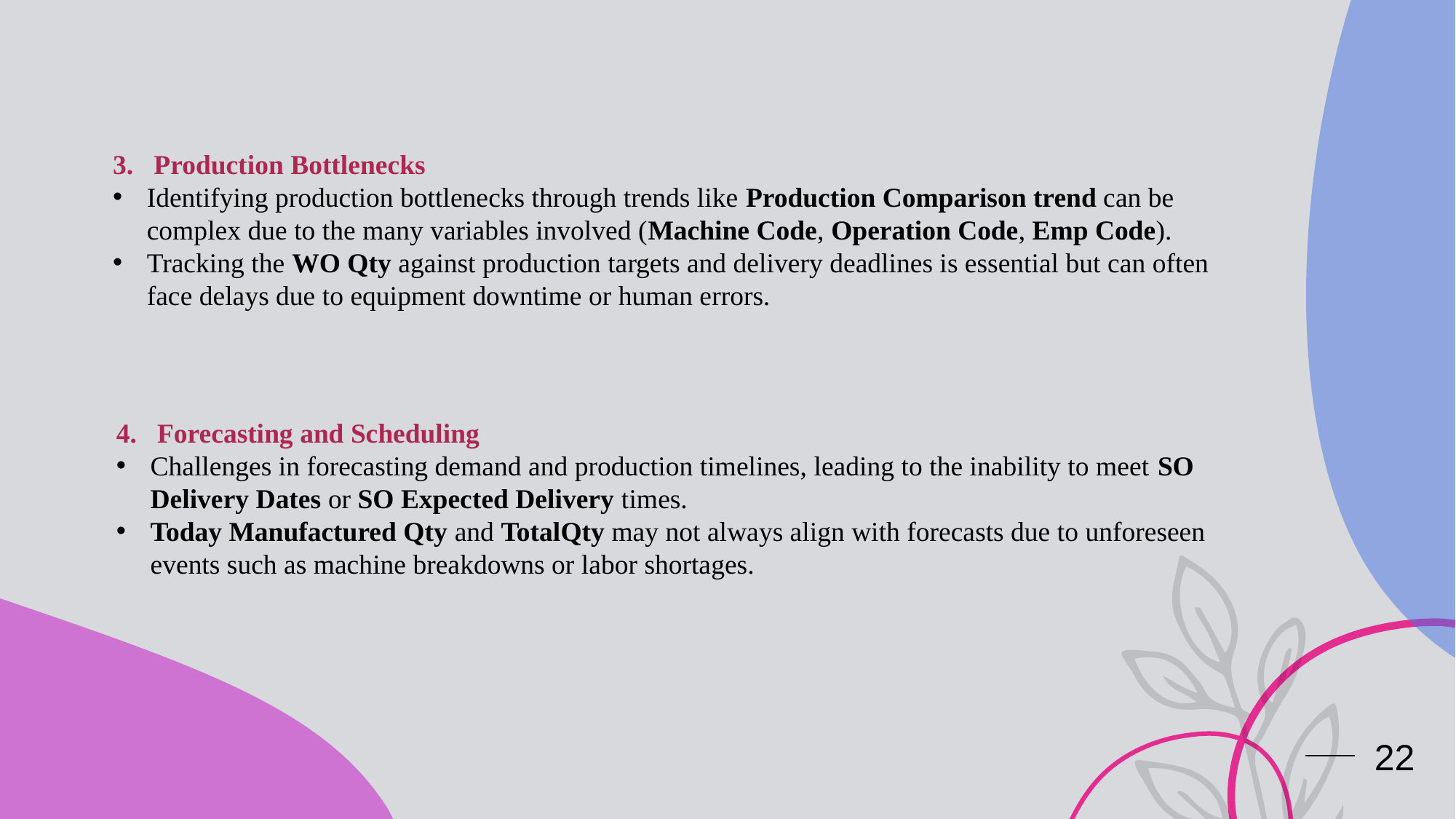

Production Bottlenecks
Identifying production bottlenecks through trends like Production Comparison trend can be complex due to the many variables involved (Machine Code, Operation Code, Emp Code).
Tracking the WO Qty against production targets and delivery deadlines is essential but can often face delays due to equipment downtime or human errors.
Forecasting and Scheduling
Challenges in forecasting demand and production timelines, leading to the inability to meet SO Delivery Dates or SO Expected Delivery times.
Today Manufactured Qty and TotalQty may not always align with forecasts due to unforeseen events such as machine breakdowns or labor shortages.
22